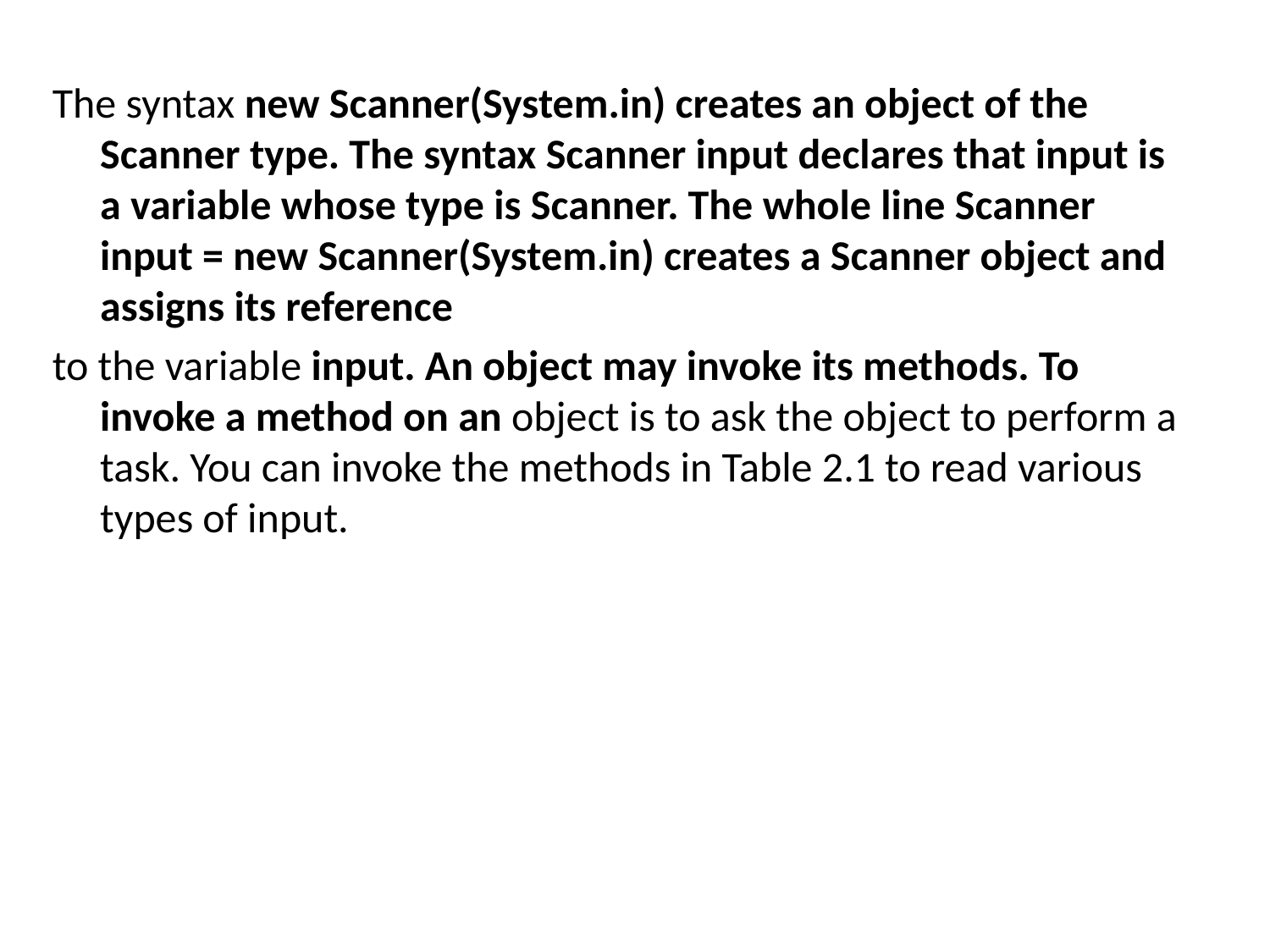

The syntax new Scanner(System.in) creates an object of the Scanner type. The syntax Scanner input declares that input is a variable whose type is Scanner. The whole line Scanner input = new Scanner(System.in) creates a Scanner object and assigns its reference
to the variable input. An object may invoke its methods. To invoke a method on an object is to ask the object to perform a task. You can invoke the methods in Table 2.1 to read various types of input.